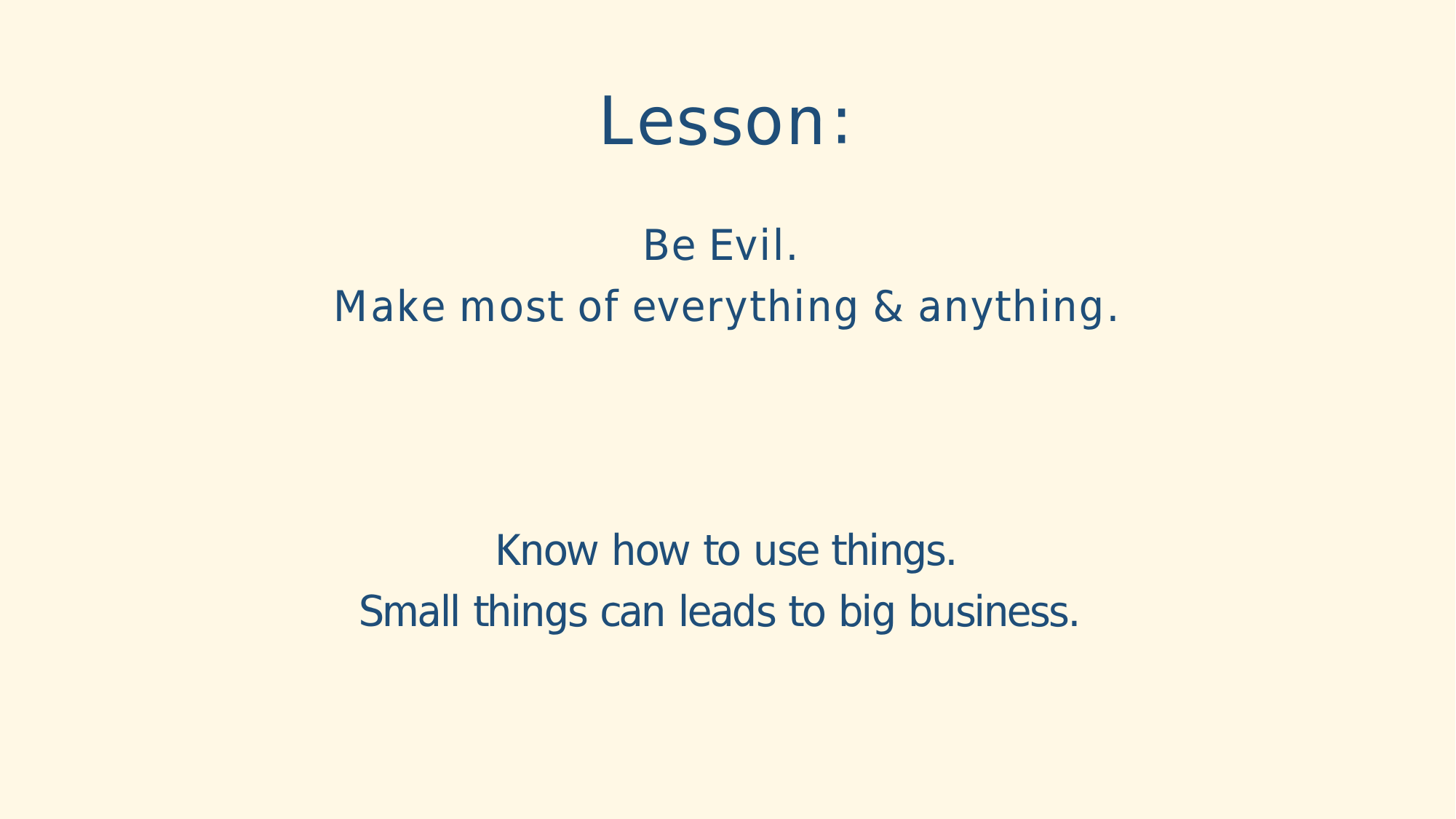

# Lesson:
Be Evil.
Make most of everything & anything.

Know how to use things.
Small things can leads to big business.